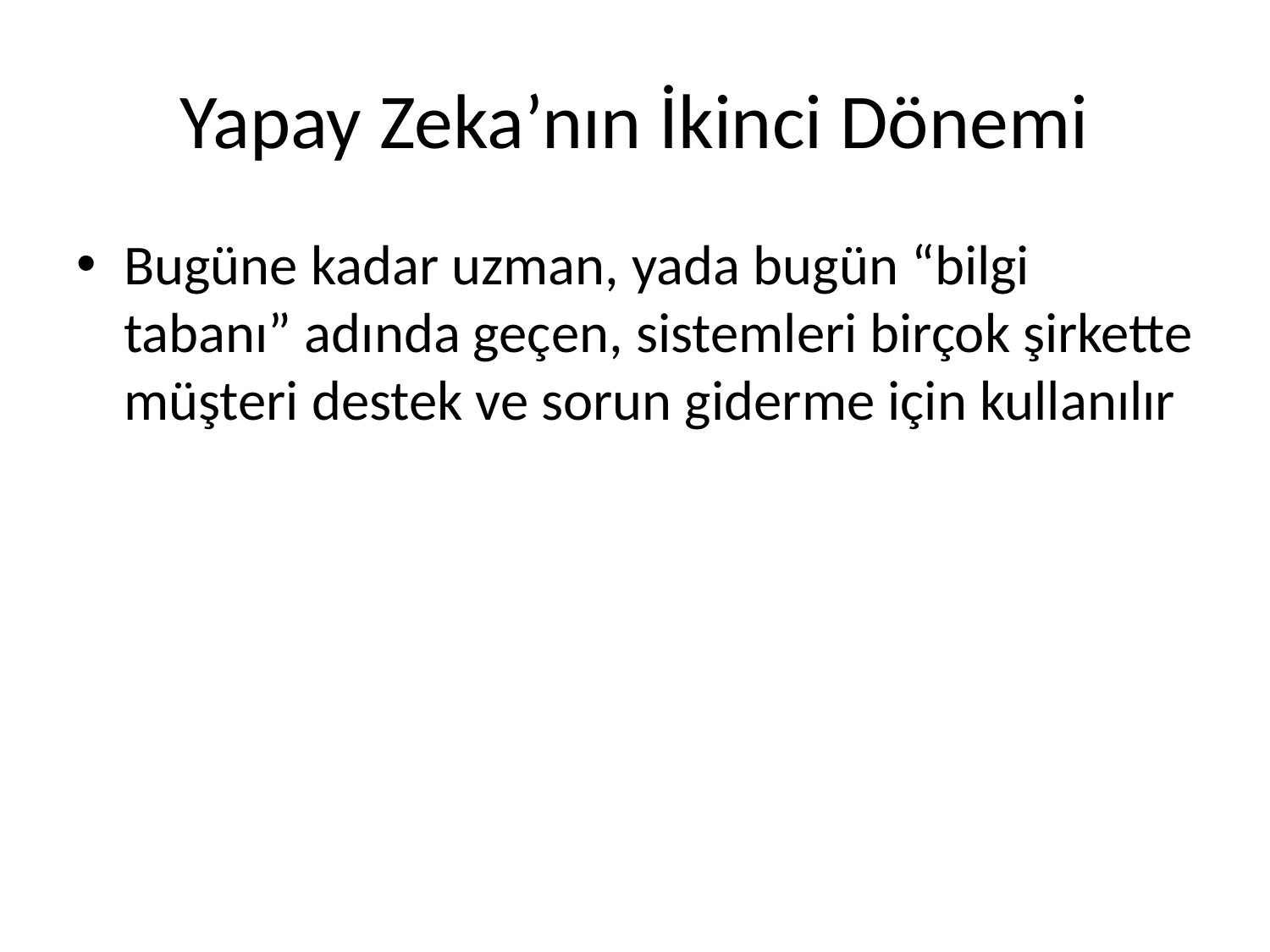

# Yapay Zeka’nın İkinci Dönemi
Bugüne kadar uzman, yada bugün “bilgi tabanı” adında geçen, sistemleri birçok şirkette müşteri destek ve sorun giderme için kullanılır